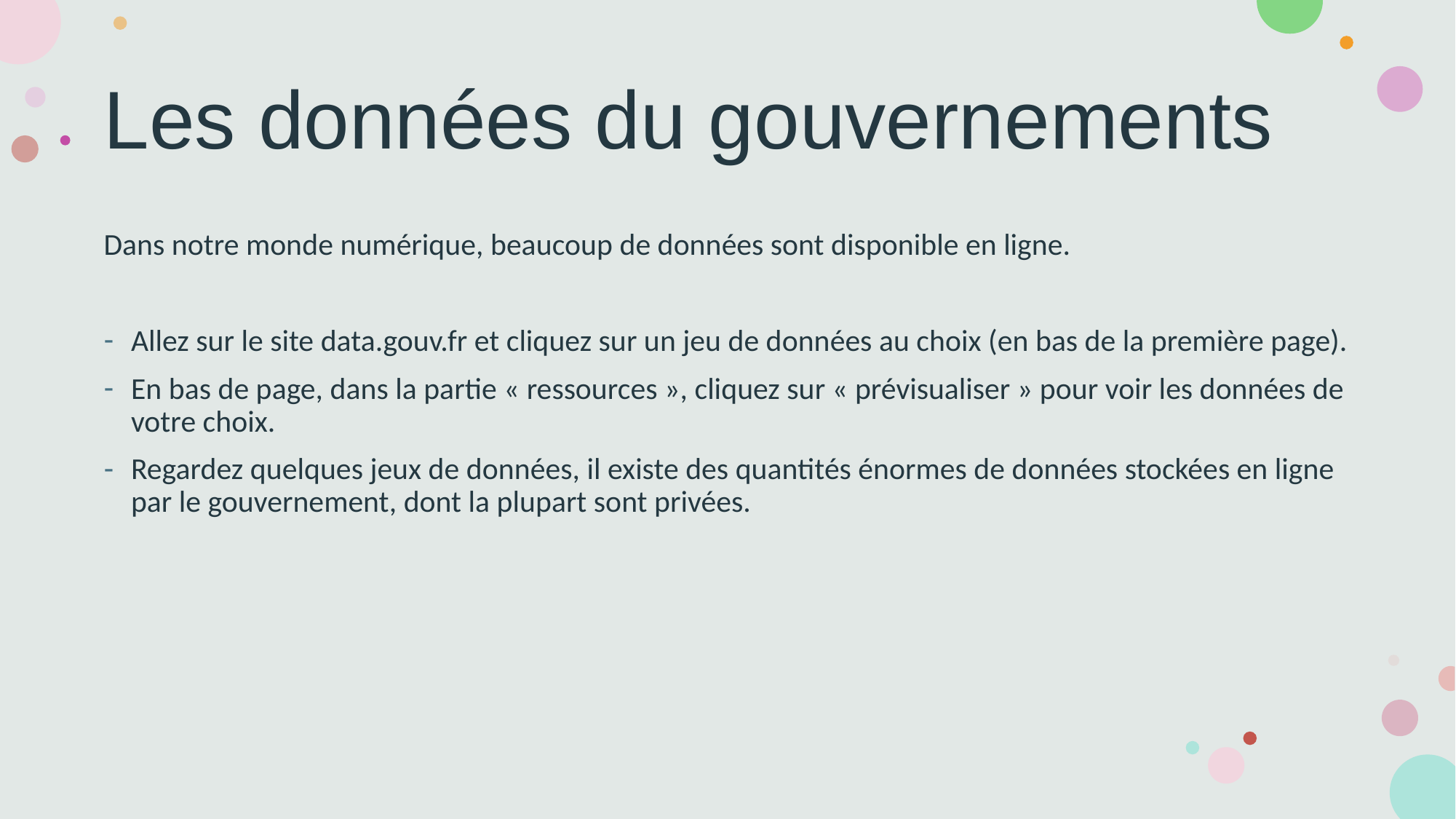

# Les données du gouvernements
Dans notre monde numérique, beaucoup de données sont disponible en ligne.

Allez sur le site data.gouv.fr et cliquez sur un jeu de données au choix (en bas de la première page).
En bas de page, dans la partie « ressources », cliquez sur « prévisualiser » pour voir les données de votre choix.
Regardez quelques jeux de données, il existe des quantités énormes de données stockées en ligne par le gouvernement, dont la plupart sont privées.